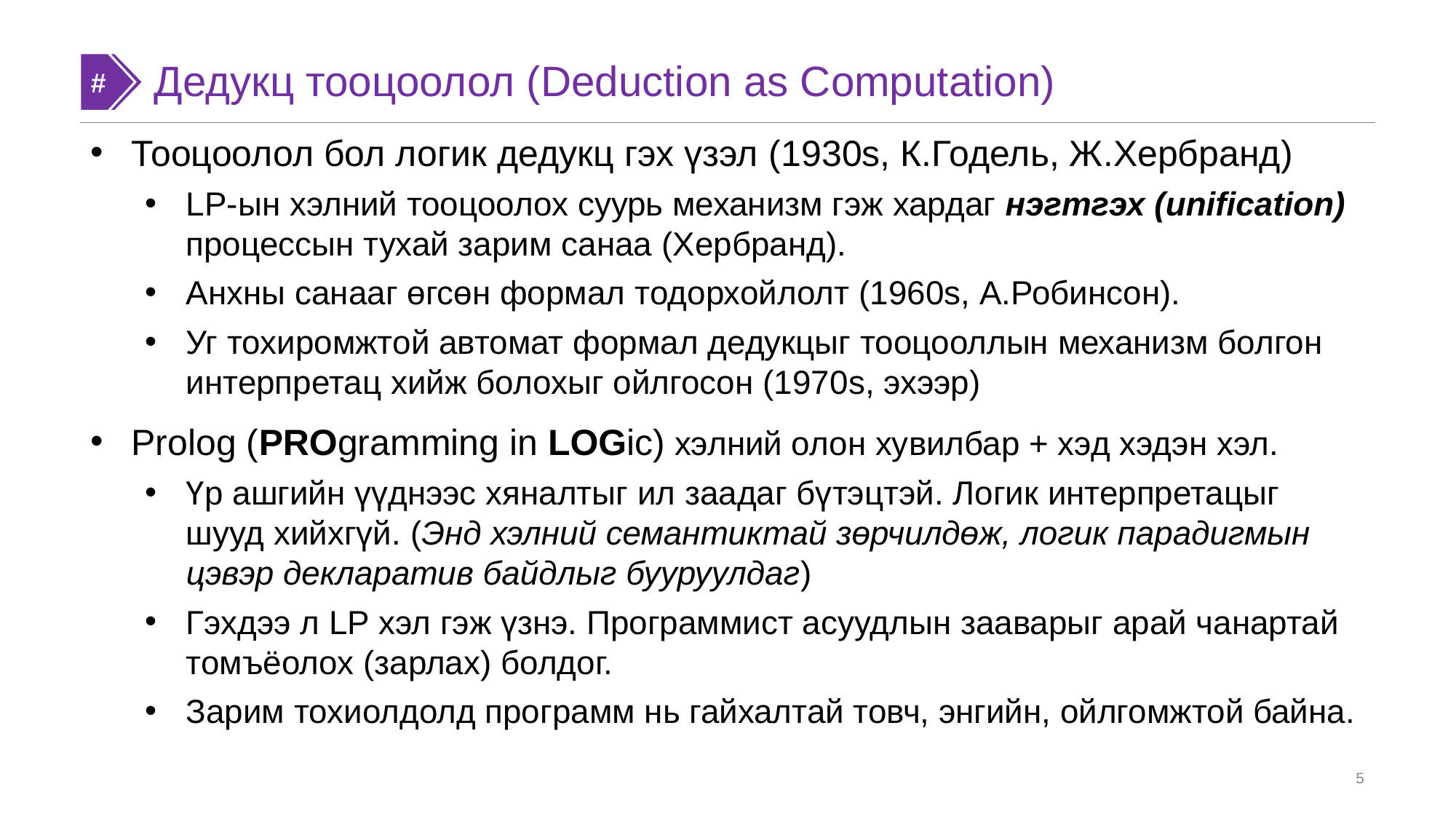

#
#
Дедукц тооцоолол (Deduction as Computation)
Тооцоолол бол логик дедукц гэх үзэл (1930s, К.Годель, Ж.Хербранд)
LP-ын хэлний тооцоолох суурь механизм гэж хардаг нэгтгэх (unification) процессын тухай зарим санаа (Хербранд).
Анхны санааг өгсөн формал тодорхойлолт (1960s, А.Робинсон).
Уг тохиромжтой автомат формал дедукцыг тооцооллын механизм болгон интерпретац хийж болохыг ойлгосон (1970s, эхээр)
Prolog (PROgramming in LOGic) хэлний олон хувилбар + хэд хэдэн хэл.
Үр ашгийн үүднээс хяналтыг ил заадаг бүтэцтэй. Логик интерпретацыг шууд хийхгүй. (Энд хэлний семантиктай зөрчилдөж, логик парадигмын цэвэр декларатив байдлыг бууруулдаг)
Гэхдээ л LP хэл гэж үзнэ. Программист асуудлын зааварыг арай чанартай томъёолох (зарлах) болдог.
Зарим тохиолдолд программ нь гайхалтай товч, энгийн, ойлгомжтой байна.
5